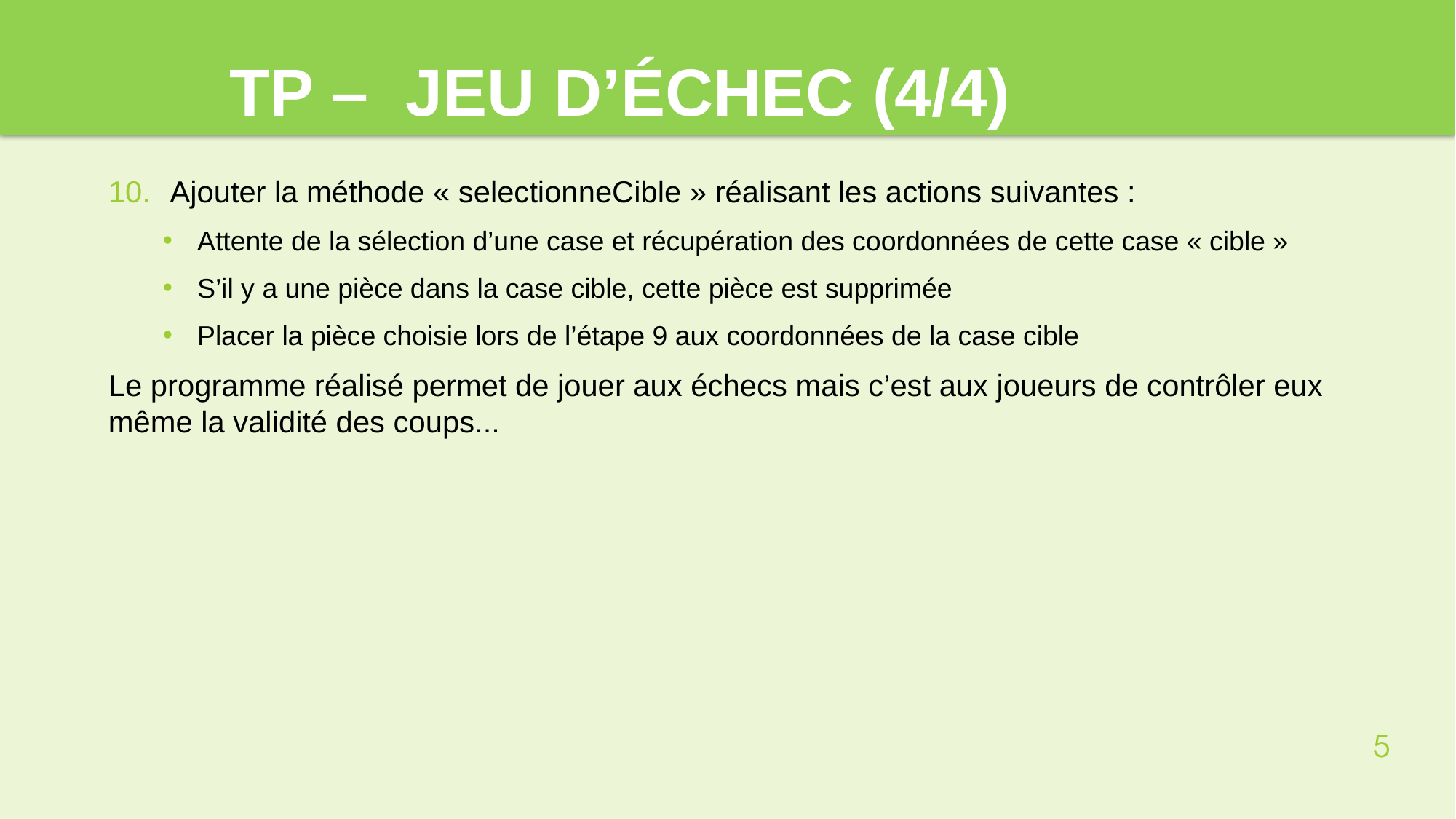

TP –  Jeu d’échec (4/4)
Ajouter la méthode « selectionneCible » réalisant les actions suivantes :
Attente de la sélection d’une case et récupération des coordonnées de cette case « cible »
S’il y a une pièce dans la case cible, cette pièce est supprimée
Placer la pièce choisie lors de l’étape 9 aux coordonnées de la case cible
Le programme réalisé permet de jouer aux échecs mais c’est aux joueurs de contrôler eux même la validité des coups...

5